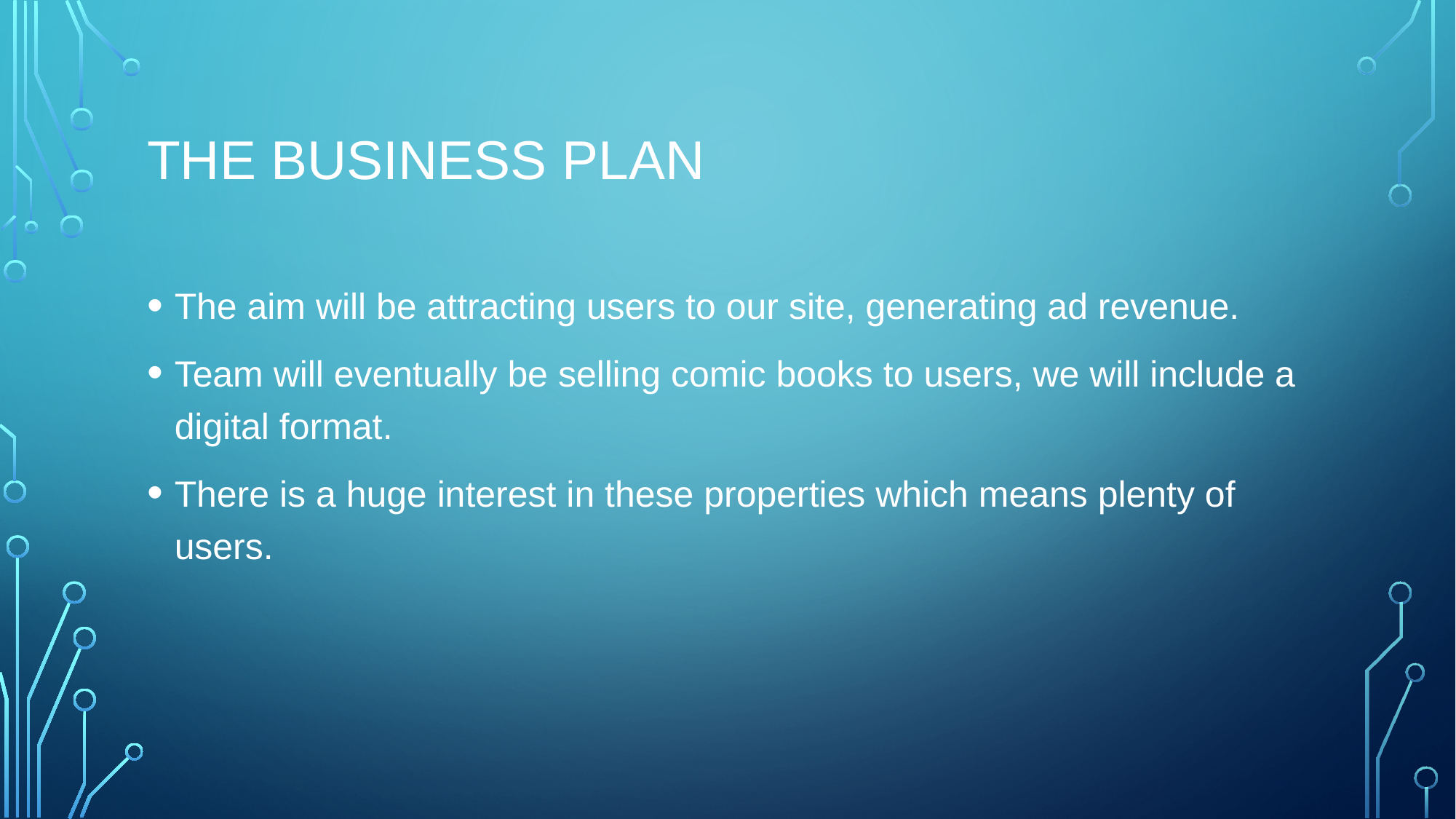

# The business plan
The aim will be attracting users to our site, generating ad revenue.
Team will eventually be selling comic books to users, we will include a digital format.
There is a huge interest in these properties which means plenty of users.